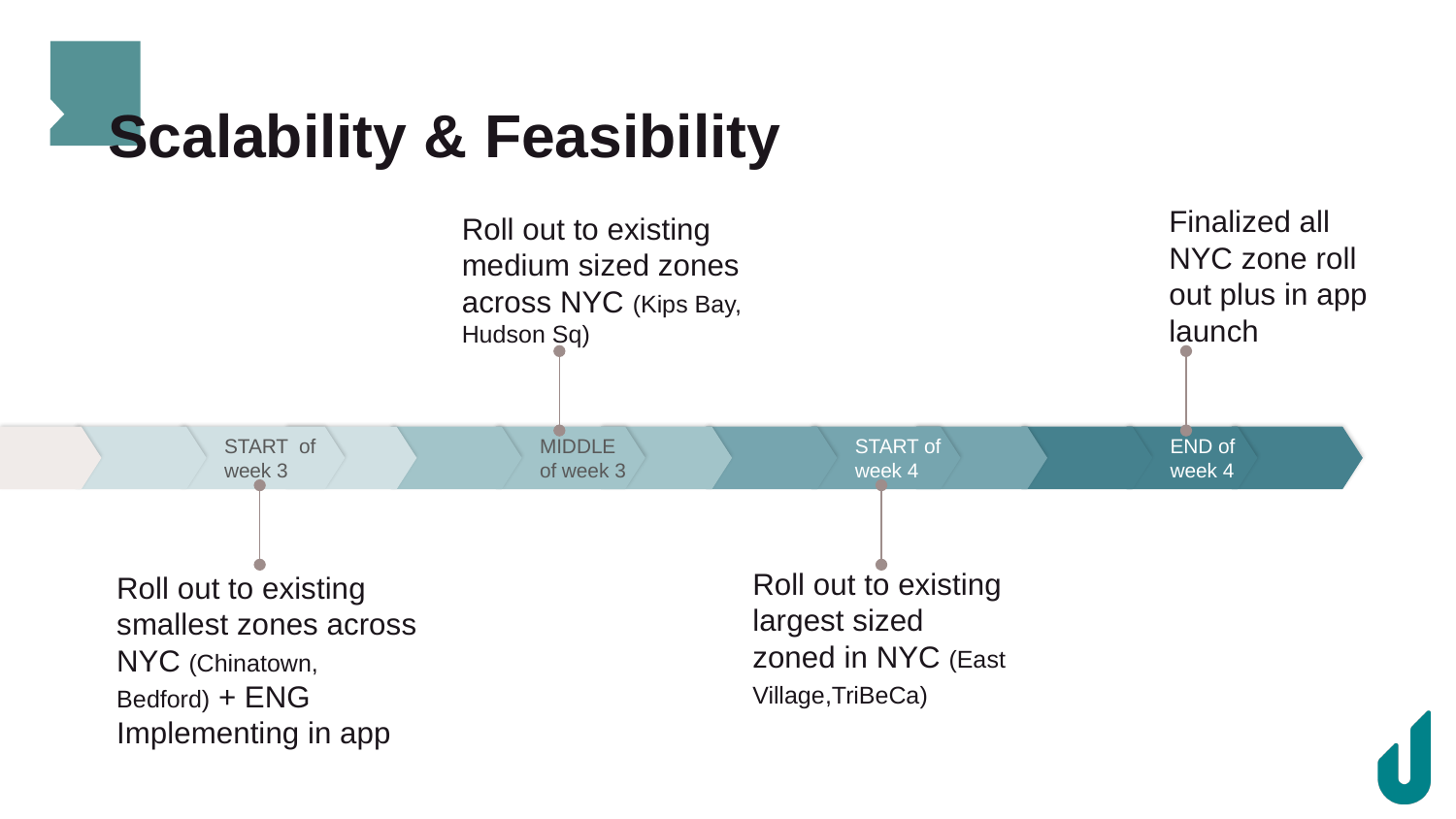

# Scalability & Feasibility
Finalized all NYC zone roll out plus in app launch
Roll out to existing medium sized zones across NYC (Kips Bay, Hudson Sq)

START  of  week 3

MIDDLE of week 3

START of week 4

END of week 4

Roll out to existing largest sized zoned in NYC (East Village,TriBeCa)
Roll out to existing smallest zones across NYC (Chinatown, Bedford) + ENG Implementing in app